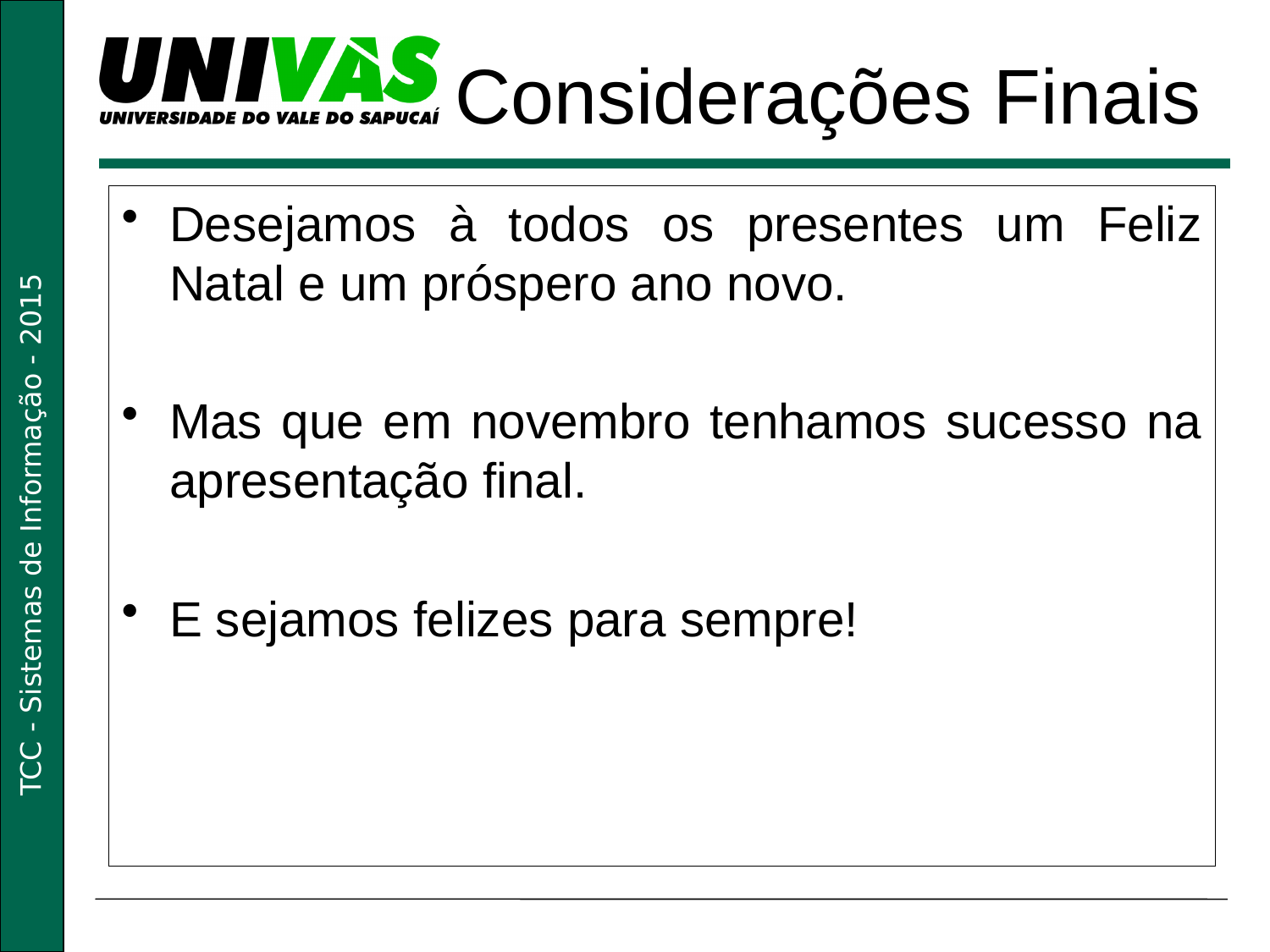

Considerações Finais
Desejamos à todos os presentes um Feliz Natal e um próspero ano novo.

Mas que em novembro tenhamos sucesso na apresentação final.

E sejamos felizes para sempre!